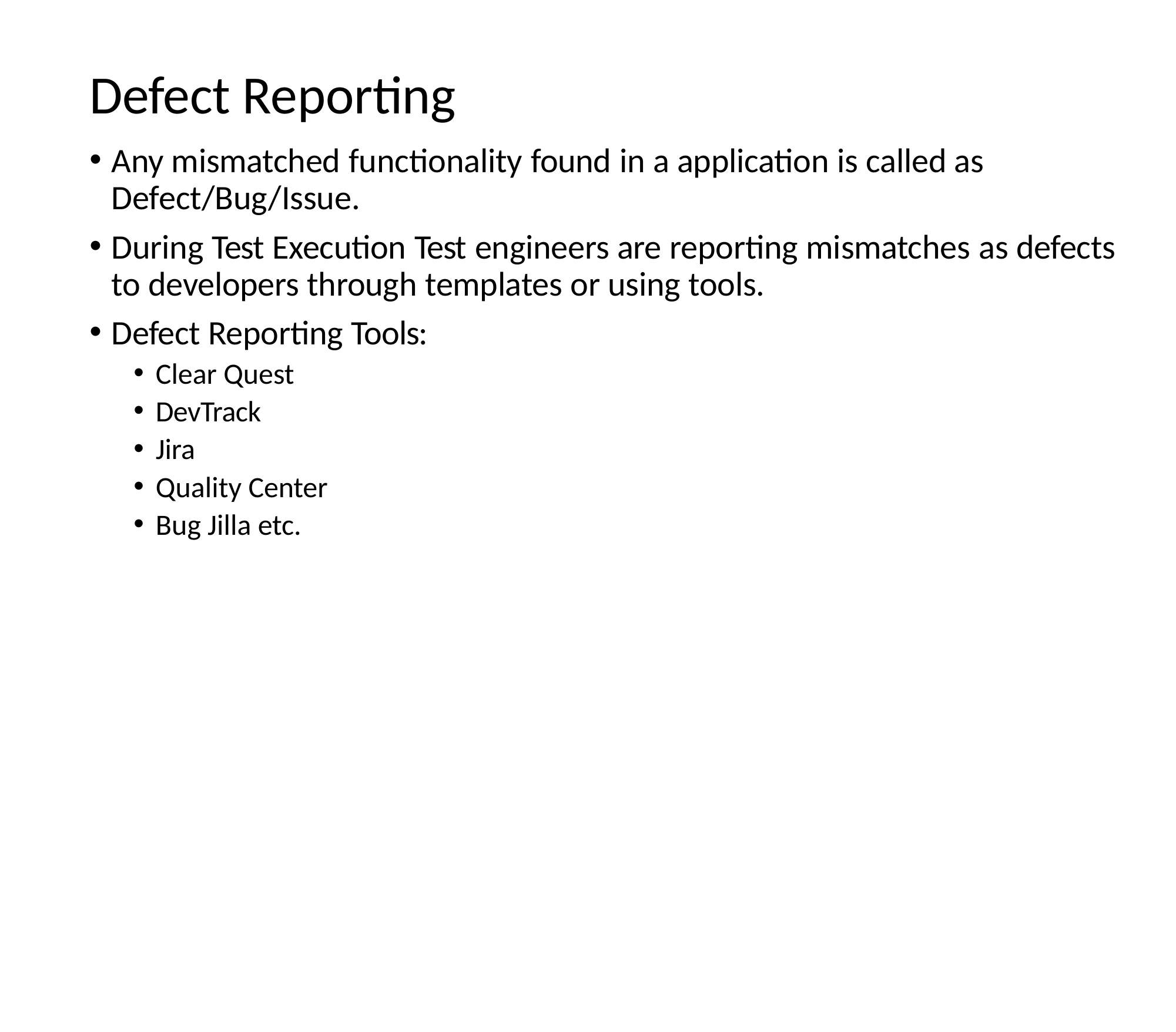

# Defect Reporting
Any mismatched functionality found in a application is called as  Defect/Bug/Issue.
During Test Execution Test engineers are reporting mismatches as defects  to developers through templates or using tools.
Defect Reporting Tools:
Clear Quest
DevTrack
Jira
Quality Center
Bug Jilla etc.